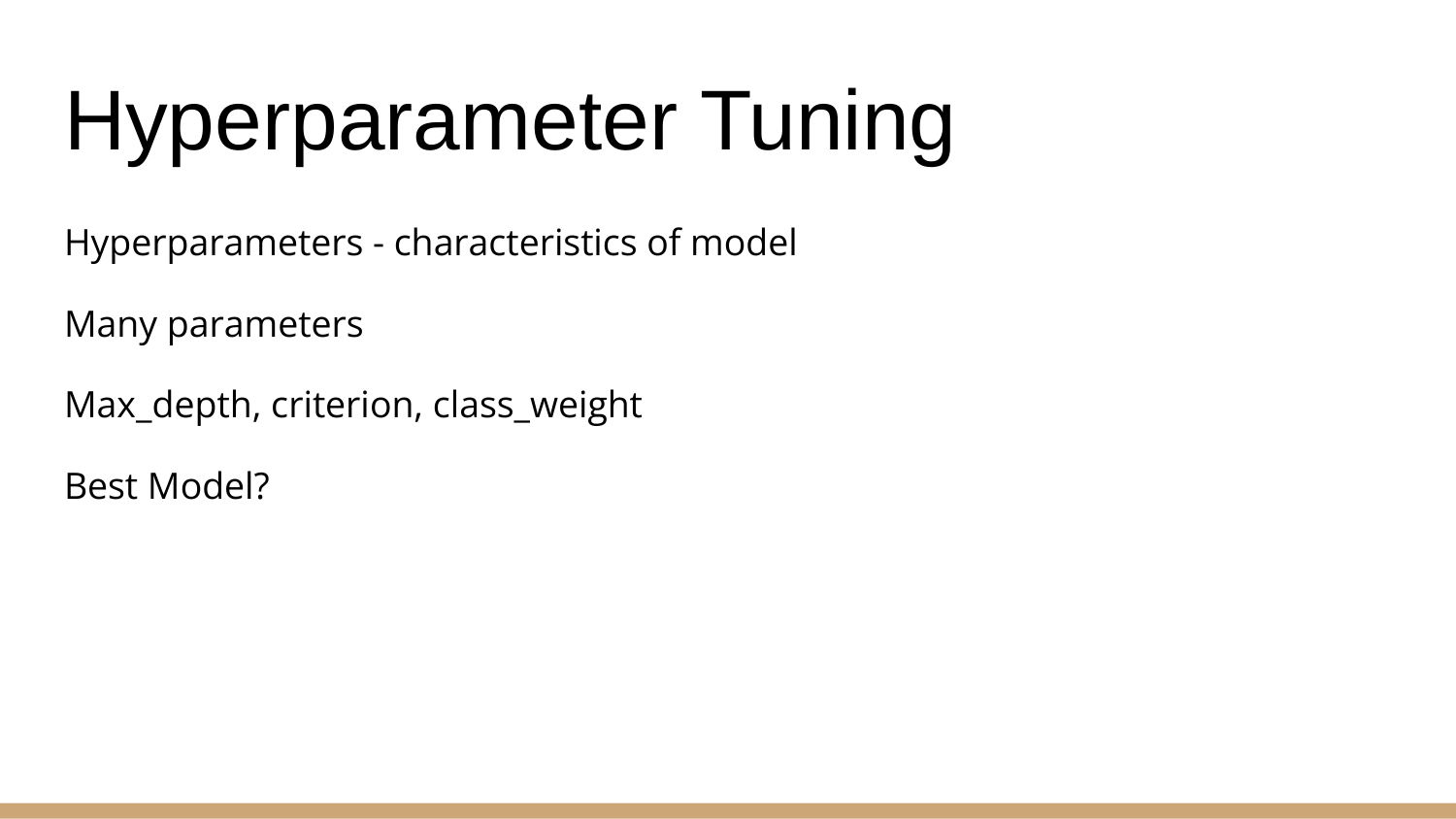

# Hyperparameter Tuning
Hyperparameters - characteristics of model
Many parameters
Max_depth, criterion, class_weight
Best Model?